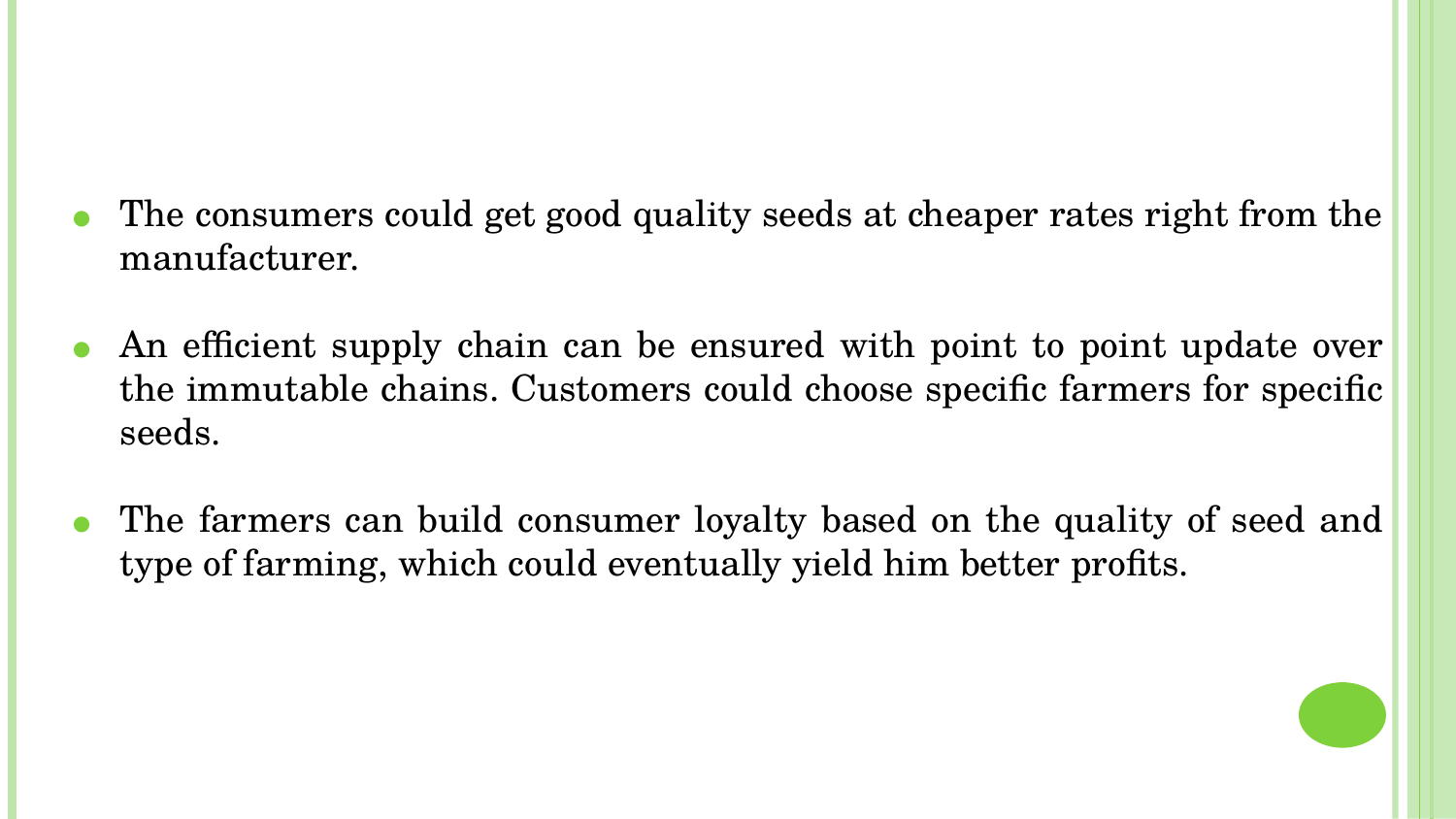

The consumers could get good quality seeds at cheaper rates right from the manufacturer.

An efficient supply chain can be ensured with point to point update over the immutable chains. Customers could choose specific farmers for specific seeds.

The farmers can build consumer loyalty based on the quality of seed and type of farming, which could eventually yield him better profits.